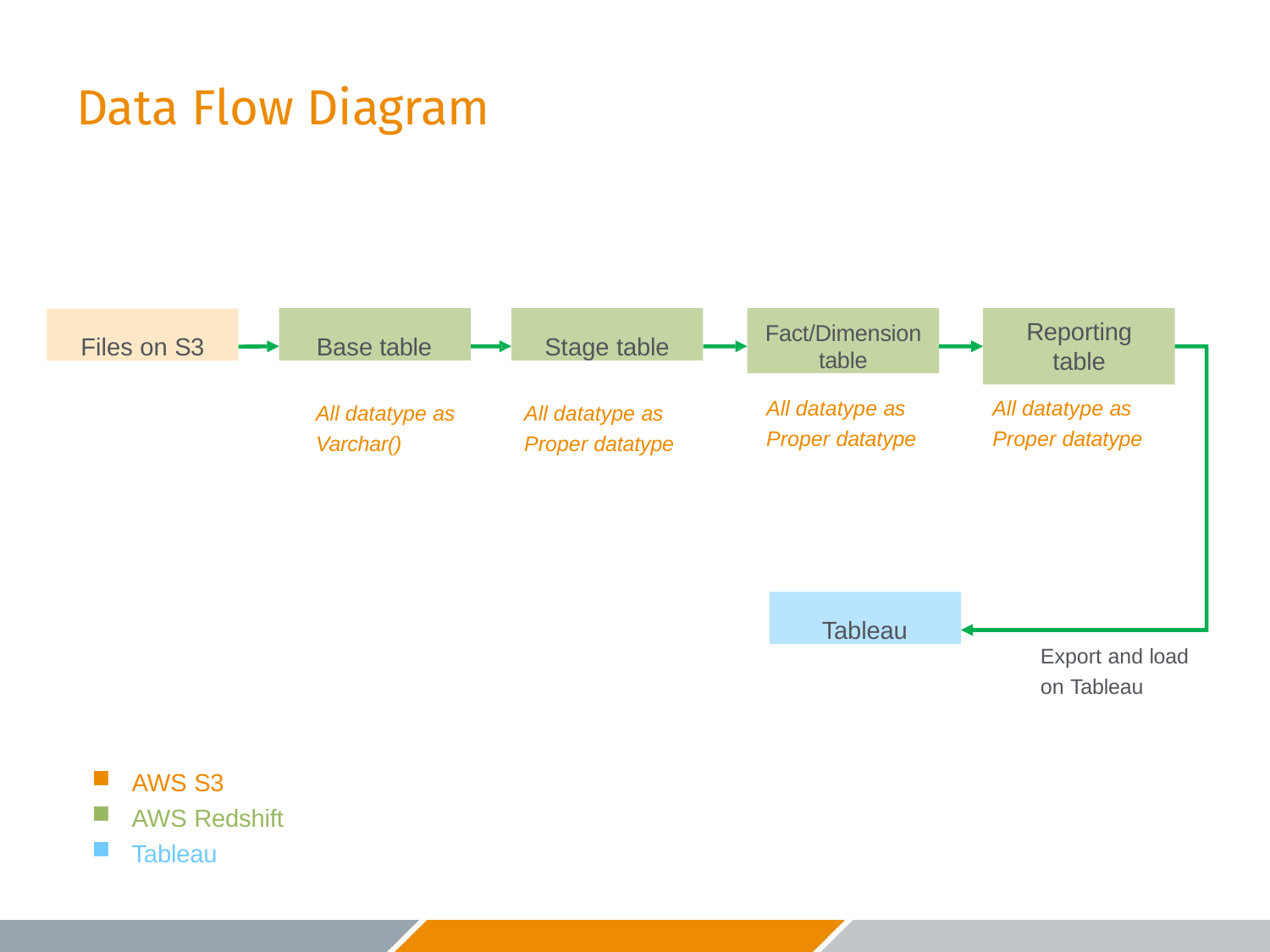

# Data Flow Diagram
Base table
Stage table
Fact/Dimension
table

Files on S3
Reporting
table

All datatype as Proper datatype
All datatype as Proper datatype
All datatype as Varchar()
All datatype as Proper datatype
Tableau
Export and load on Tableau
AWS S3
AWS Redshift
Tableau